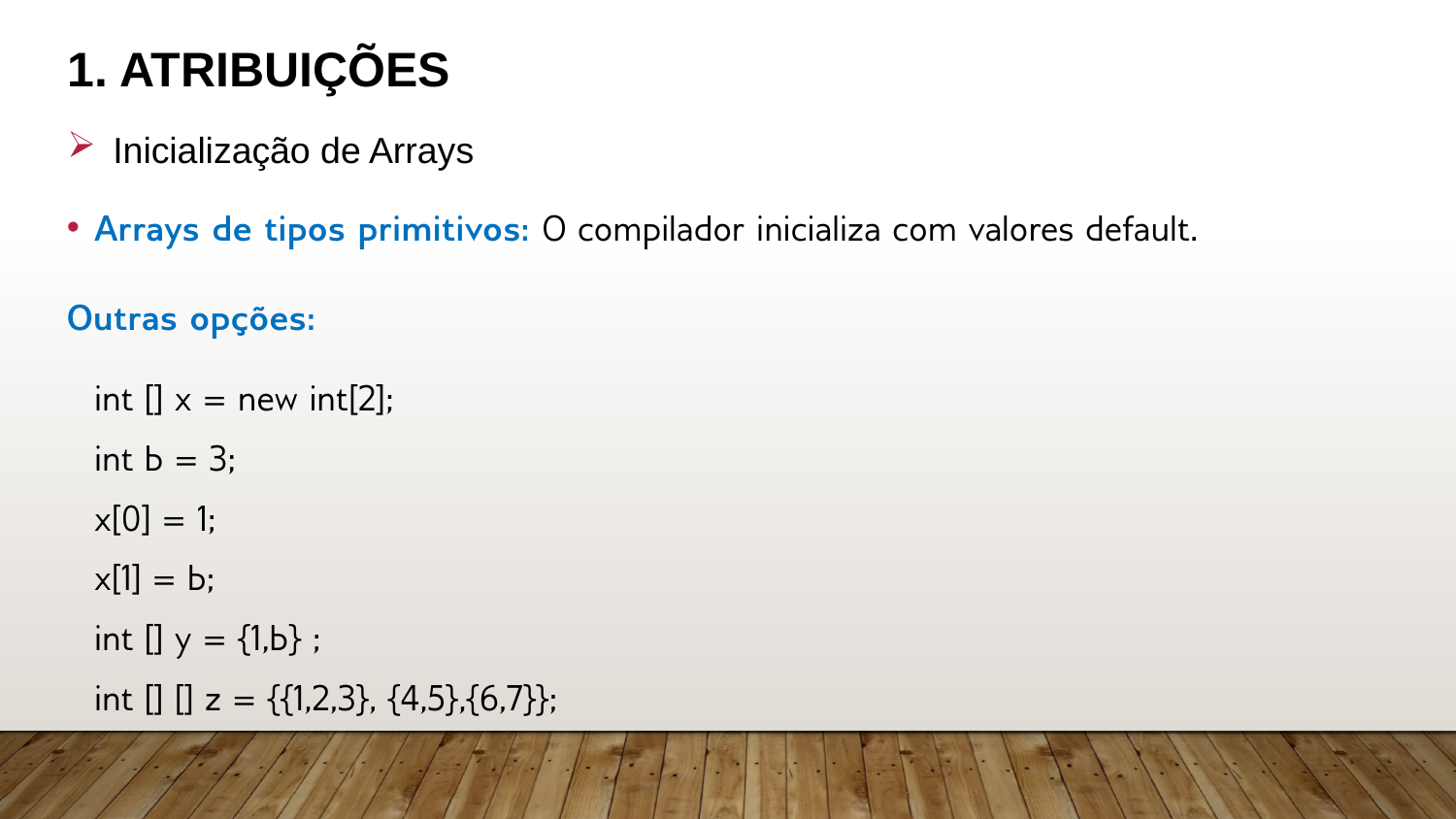

# 1. Atribuições
Inicialização de Arrays

Arrays de tipos primitivos: O compilador inicializa com valores default.

Outras opções:

int [] x = new int[2];
int b = 3;
x[0] = 1;
x[1] = b;
int [] y = {1,b} ;
int [] [] z = {{1,2,3}, {4,5},{6,7}};